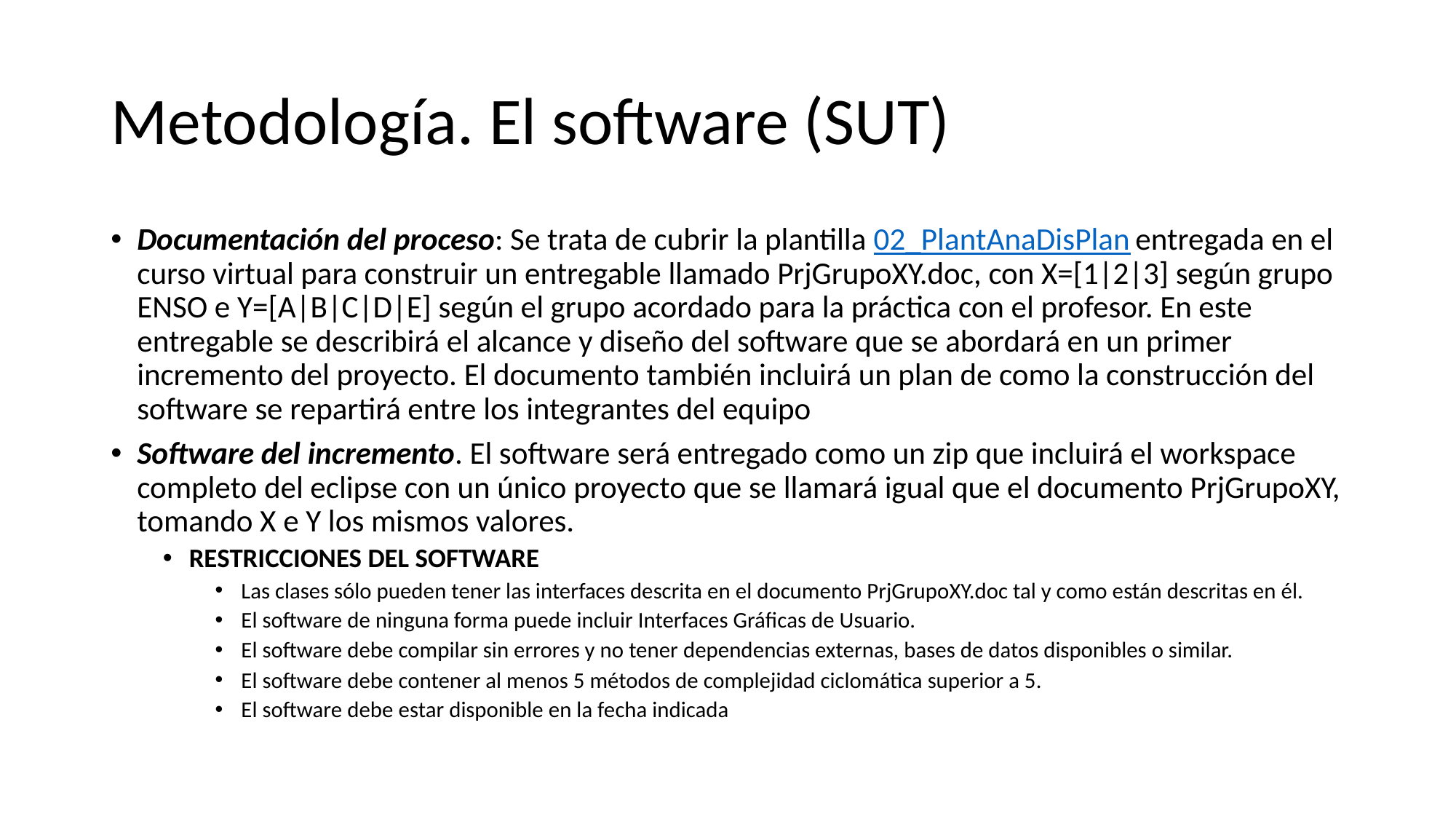

# Metodología. El software (SUT)
Documentación del proceso: Se trata de cubrir la plantilla 02_PlantAnaDisPlan entregada en el curso virtual para construir un entregable llamado PrjGrupoXY.doc, con X=[1|2|3] según grupo ENSO e Y=[A|B|C|D|E] según el grupo acordado para la práctica con el profesor. En este entregable se describirá el alcance y diseño del software que se abordará en un primer incremento del proyecto. El documento también incluirá un plan de como la construcción del software se repartirá entre los integrantes del equipo
Software del incremento. El software será entregado como un zip que incluirá el workspace completo del eclipse con un único proyecto que se llamará igual que el documento PrjGrupoXY, tomando X e Y los mismos valores.
RESTRICCIONES DEL SOFTWARE
Las clases sólo pueden tener las interfaces descrita en el documento PrjGrupoXY.doc tal y como están descritas en él.
El software de ninguna forma puede incluir Interfaces Gráficas de Usuario.
El software debe compilar sin errores y no tener dependencias externas, bases de datos disponibles o similar.
El software debe contener al menos 5 métodos de complejidad ciclomática superior a 5.
El software debe estar disponible en la fecha indicada